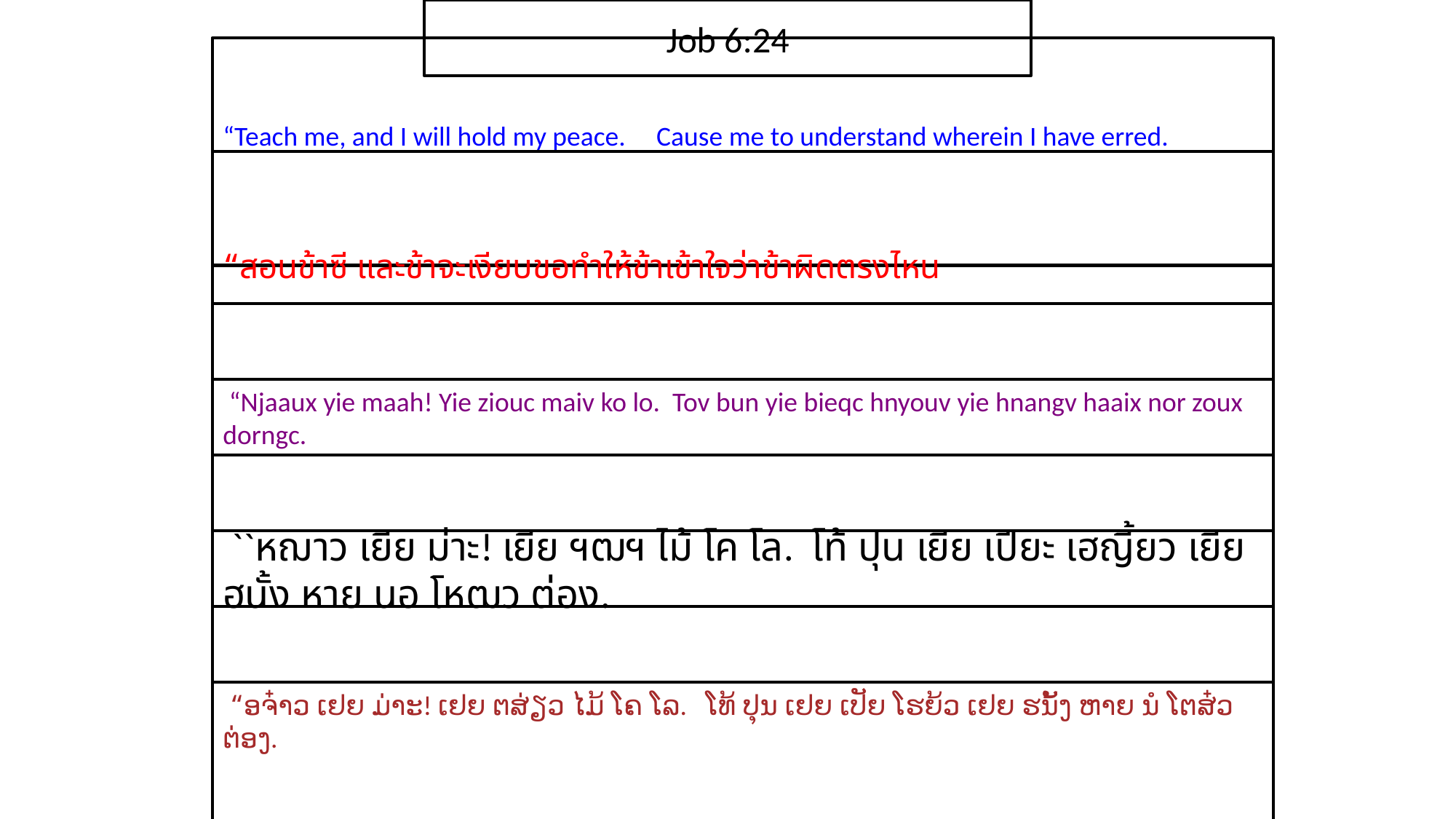

Job 6:24
“Teach me, and I will hold my peace.     Cause me to understand wherein I have erred.
“สอน​ข้า​ซี และ​ข้า​จะ​เงียบขอ​ทำ​ให้​ข้า​เข้าใจ​ว่า​ข้า​ผิด​ตรงไหน
 “Njaaux yie maah! Yie ziouc maiv ko lo.  Tov bun yie bieqc hnyouv yie hnangv haaix nor zoux dorngc.
 ``หฌาว เยีย ม่าะ! เยีย ฯฒฯ ไม้ โค โล.  โท้ ปุน เยีย เปียะ เฮญี้ยว เยีย ฮนั้ง หาย นอ โหฒว ต่อง.
 “ອຈ໋າວ ເຢຍ ມ່າະ! ເຢຍ ຕສ່ຽວ ໄມ້ ໂຄ ໂລ.   ໂທ້ ປຸນ ເຢຍ ເປັຍ ໂຮຍ້ວ ເຢຍ ຮນັ້ງ ຫາຍ ນໍ ໂຕສ໋ວ ຕ່ອງ.